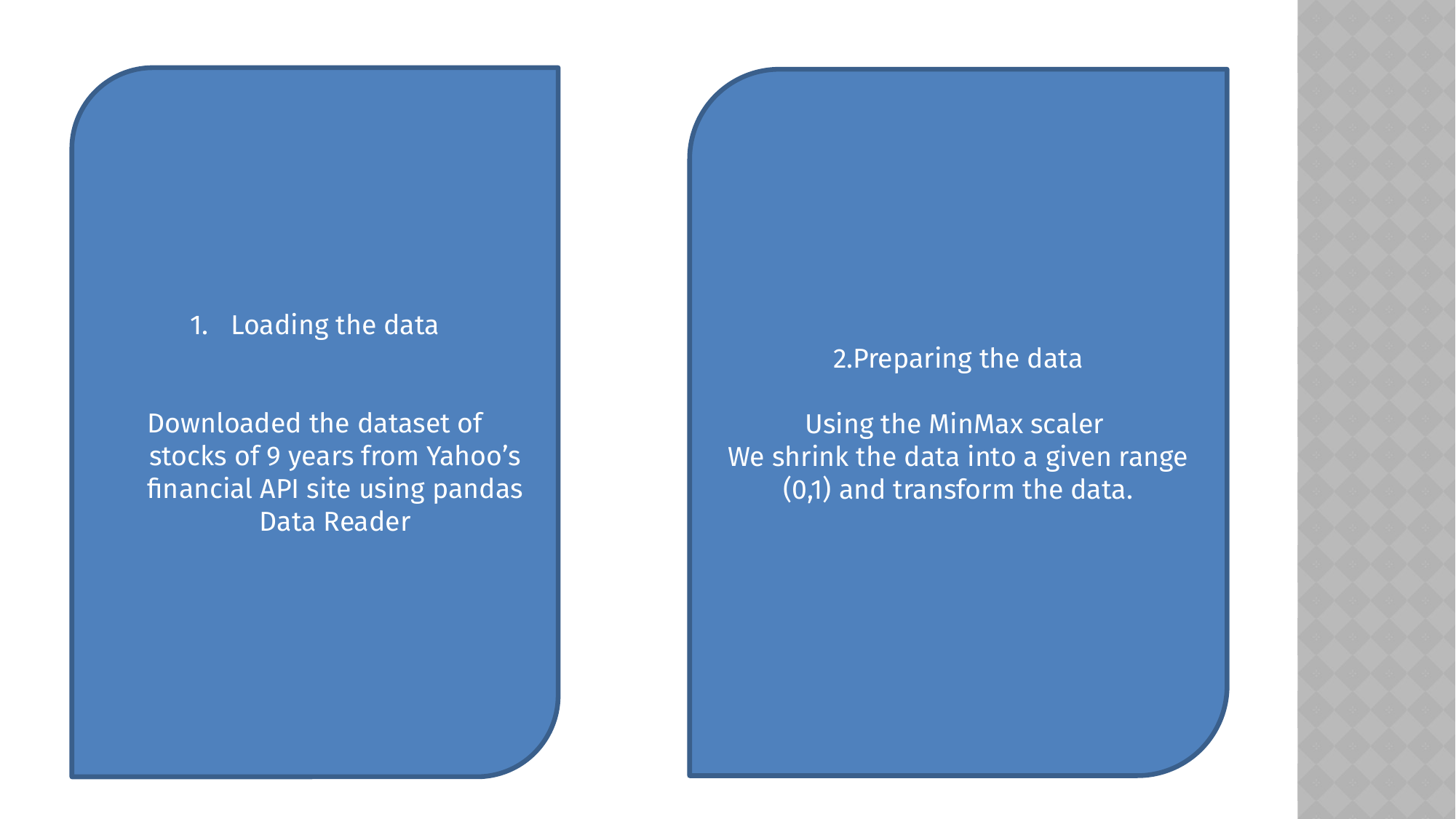

Loading the data

Downloaded the dataset of stocks of 9 years from Yahoo’s financial API site using pandas Data Reader
2.Preparing the data

Using the MinMax scaler
We shrink the data into a given range (0,1) and transform the data.